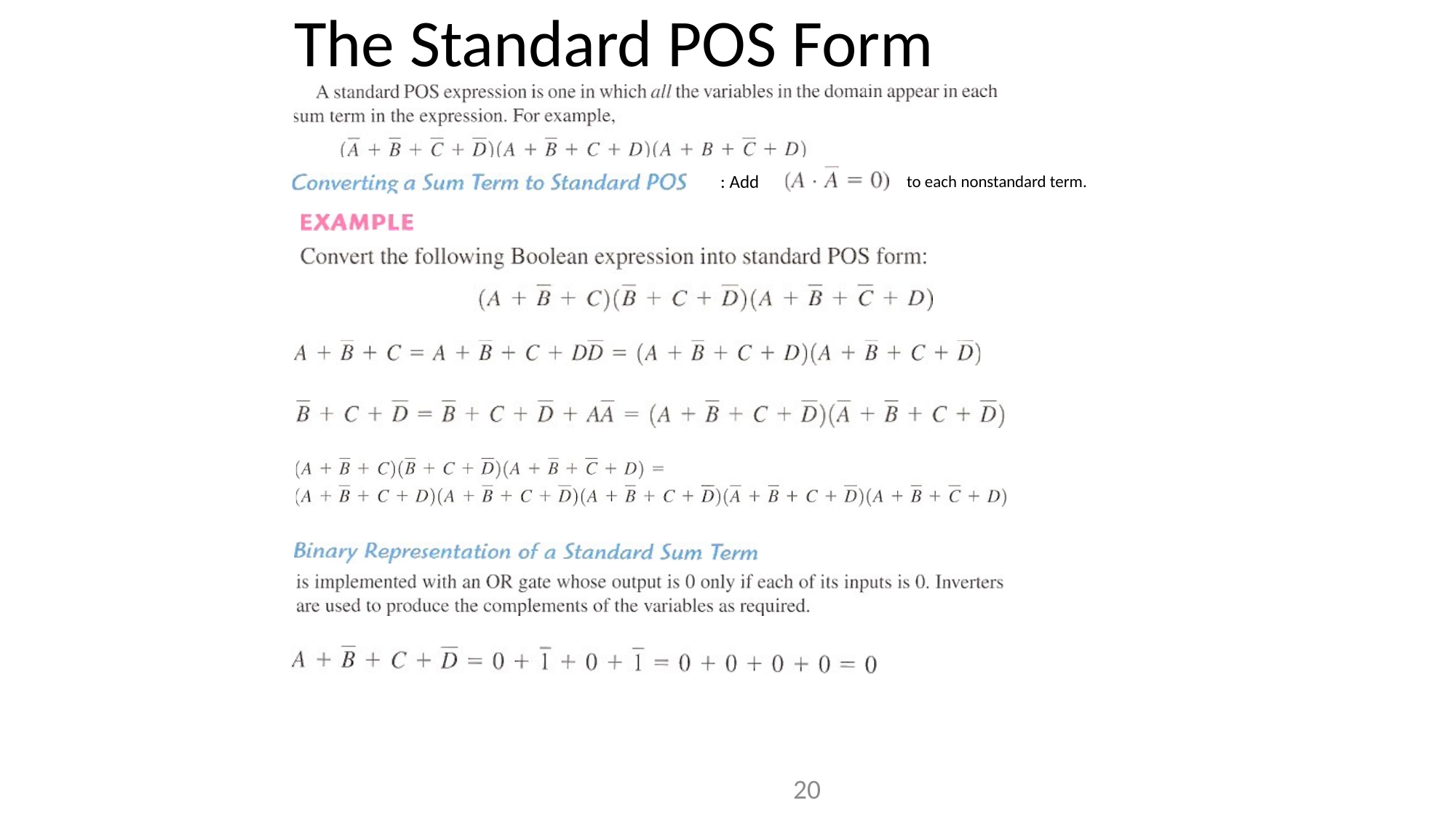

# The Standard POS Form

: Add
to each nonstandard term.

20